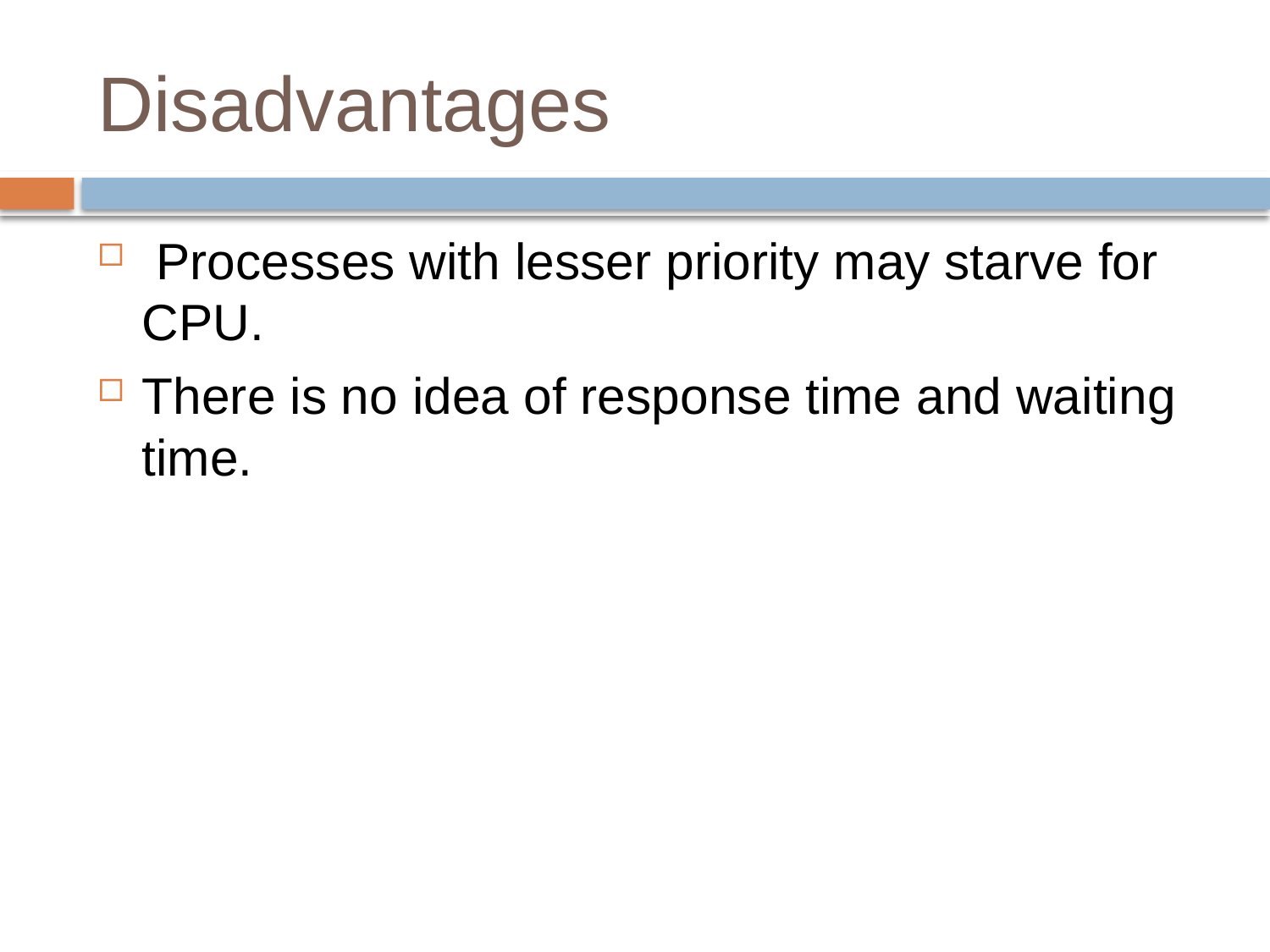

# Disadvantages
 Processes with lesser priority may starve for CPU.
There is no idea of response time and waiting time.